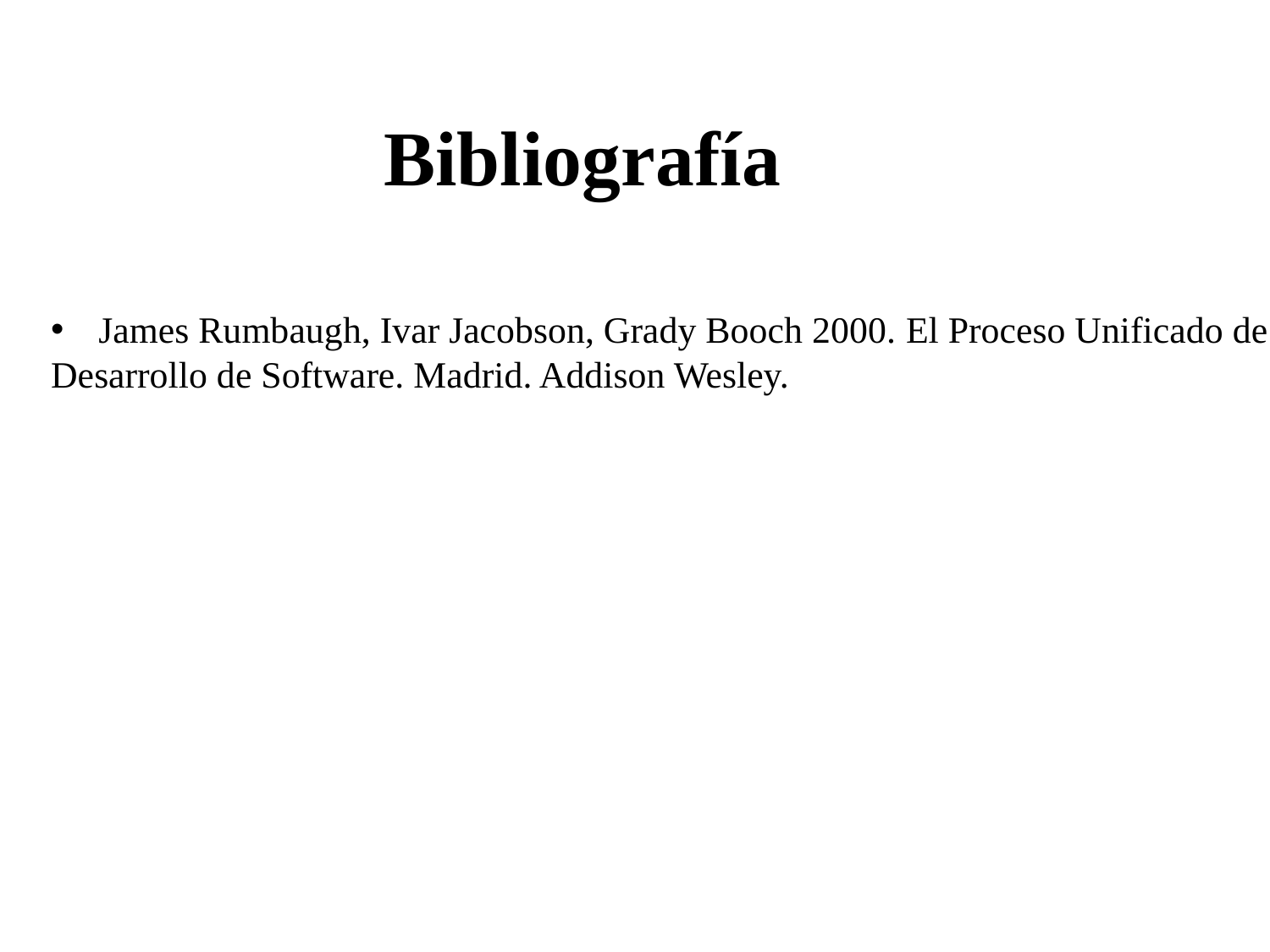

Bibliografía
James Rumbaugh, Ivar Jacobson, Grady Booch 2000. El Proceso Unificado de
Desarrollo de Software. Madrid. Addison Wesley.